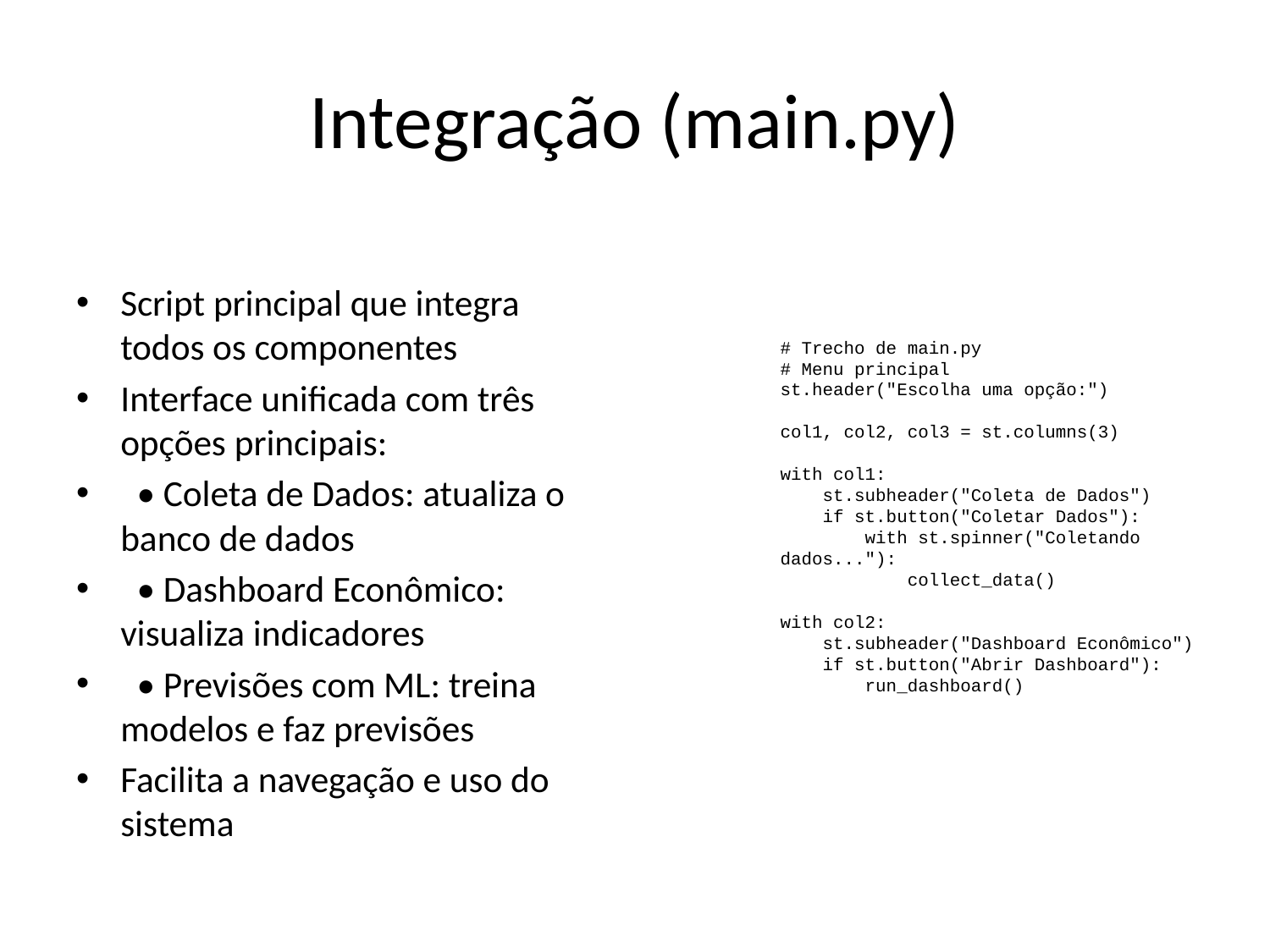

# Integração (main.py)

Script principal que integra todos os componentes
Interface unificada com três opções principais:
  • Coleta de Dados: atualiza o banco de dados
  • Dashboard Econômico: visualiza indicadores
  • Previsões com ML: treina modelos e faz previsões
Facilita a navegação e uso do sistema

# Trecho de main.py # Menu principal st.header("Escolha uma opção:") col1, col2, col3 = st.columns(3) with col1: st.subheader("Coleta de Dados") if st.button("Coletar Dados"): with st.spinner("Coletando dados..."): collect_data() with col2: st.subheader("Dashboard Econômico") if st.button("Abrir Dashboard"): run_dashboard()